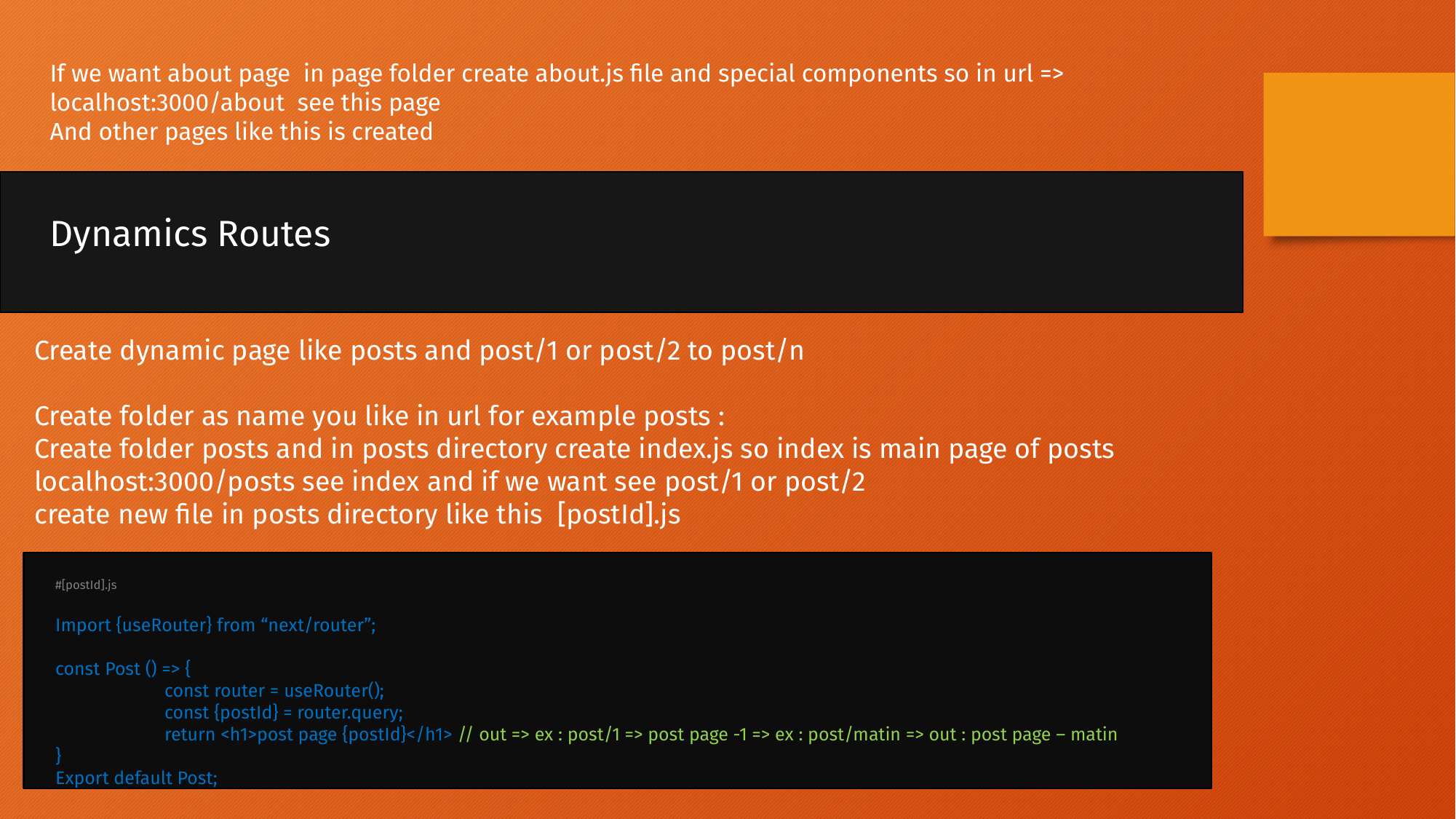

If we want about page  in page folder create about.js file and special components so in url => localhost:3000/about  see this page
And other pages like this is created

Dynamics Routes
Create dynamic page like posts and post/1 or post/2 to post/n

Create folder as name you like in url for example posts :
Create folder posts and in posts directory create index.js so index is main page of posts localhost:3000/posts see index and if we want see post/1 or post/2
create new file in posts directory like this  [postId].js

#[postId].js

Import {useRouter} from “next/router”;

const Post () => {
	const router = useRouter();
	const {postId} = router.query;
	return <h1>post page {postId}</h1> // out => ex : post/1 => post page -1 => ex : post/matin => out : post page – matin
}
Export default Post;